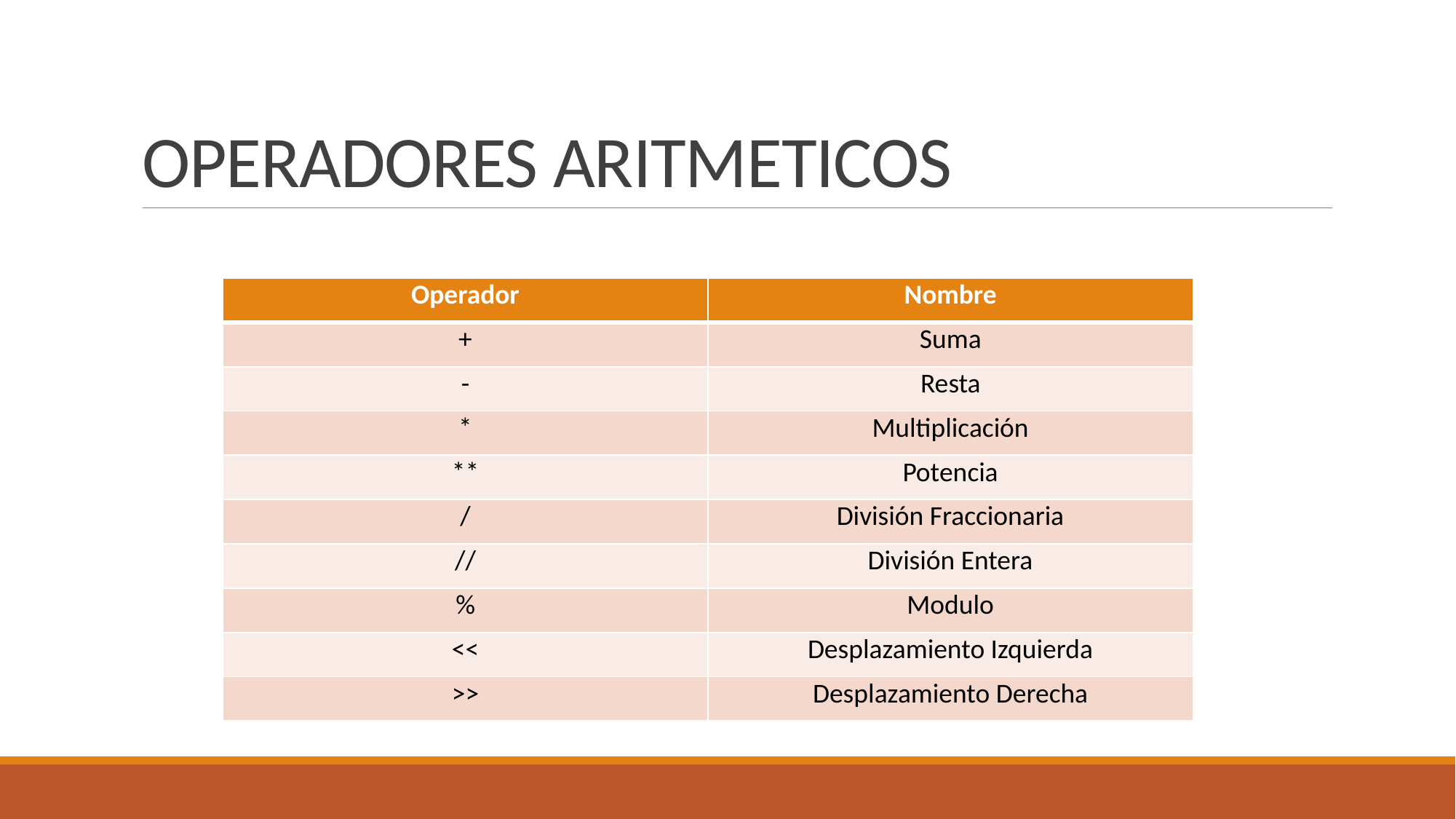

# OPERADORES ARITMETICOS
| Operador | Nombre |
| --- | --- |
| + | Suma |
| - | Resta |
| \* | Multiplicación |
| \*\* | Potencia |
| / | División Fraccionaria |
| // | División Entera |
| % | Modulo |
| << | Desplazamiento Izquierda |
| >> | Desplazamiento Derecha |